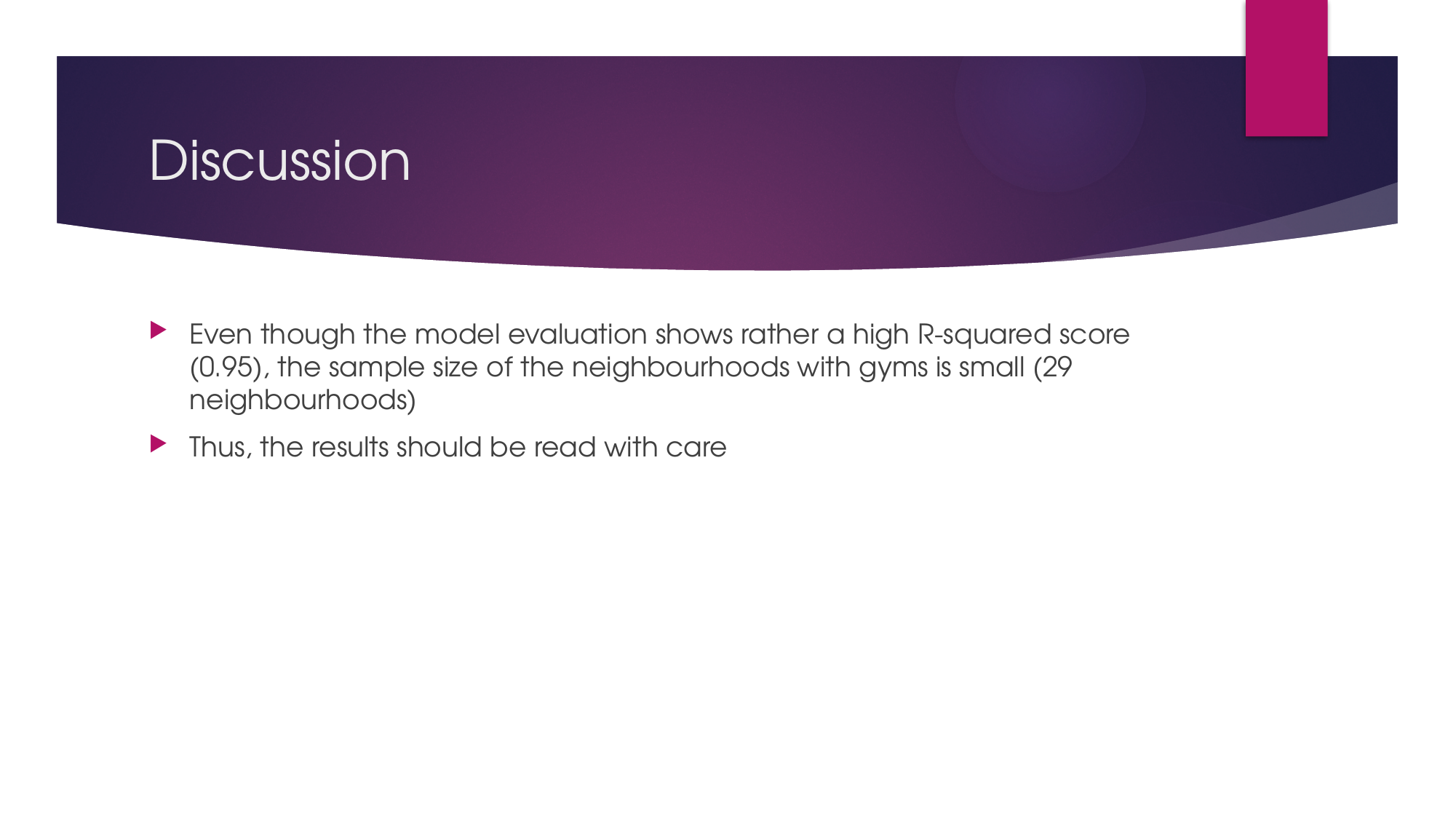

# Discussion
Even though the model evaluation shows rather a high R-squared score (0.95), the sample size of the neighbourhoods with gyms is small (29 neighbourhoods)
Thus, the results should be read with care